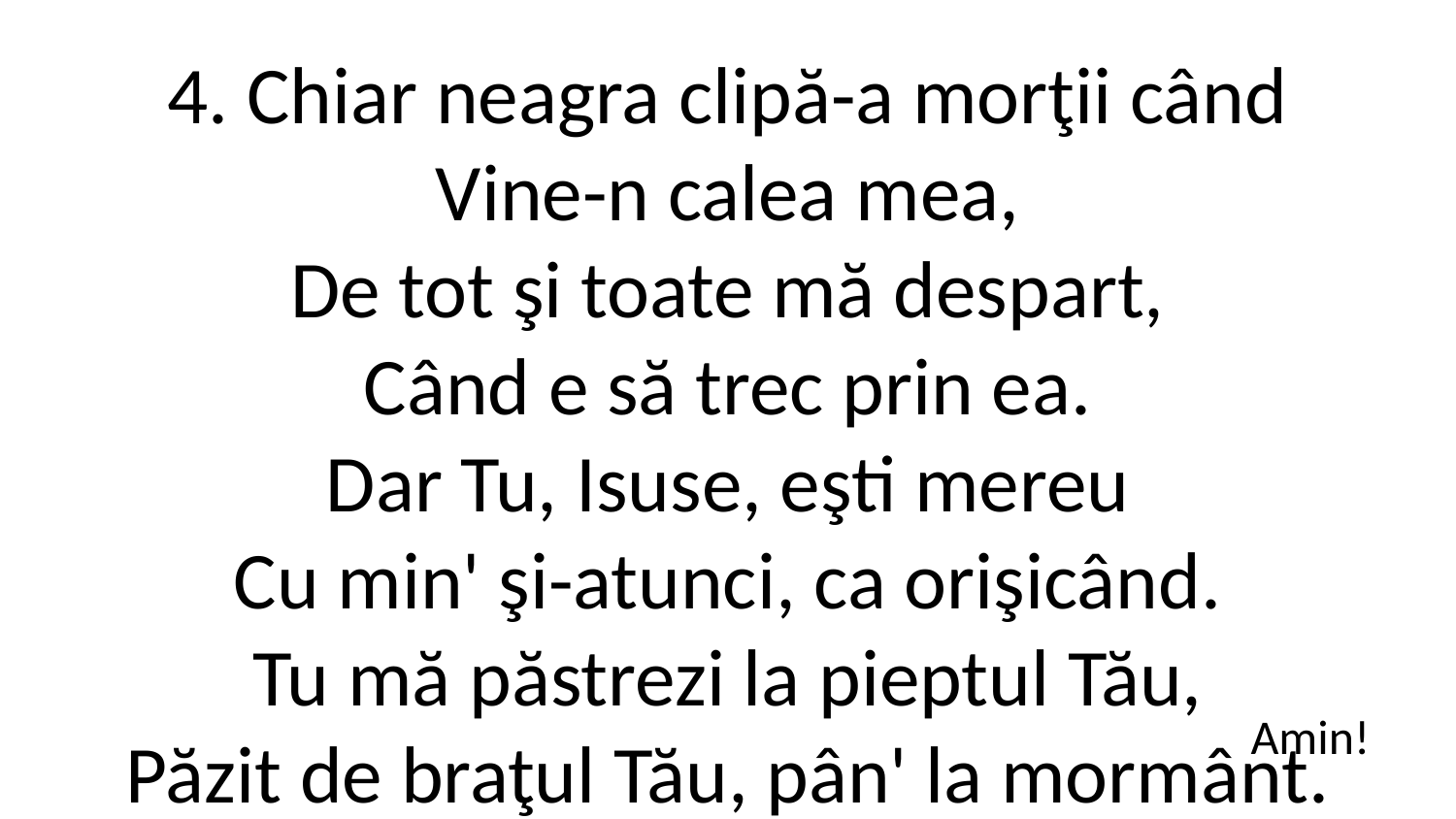

4. Chiar neagra clipă-a morţii când
Vine-n calea mea,
De tot şi toate mă despart,
Când e să trec prin ea.
Dar Tu, Isuse, eşti mereu
Cu min' şi-atunci, ca orişicând.
Tu mă păstrezi la pieptul Tău,
Păzit de braţul Tău, pân' la mormânt.

Amin!